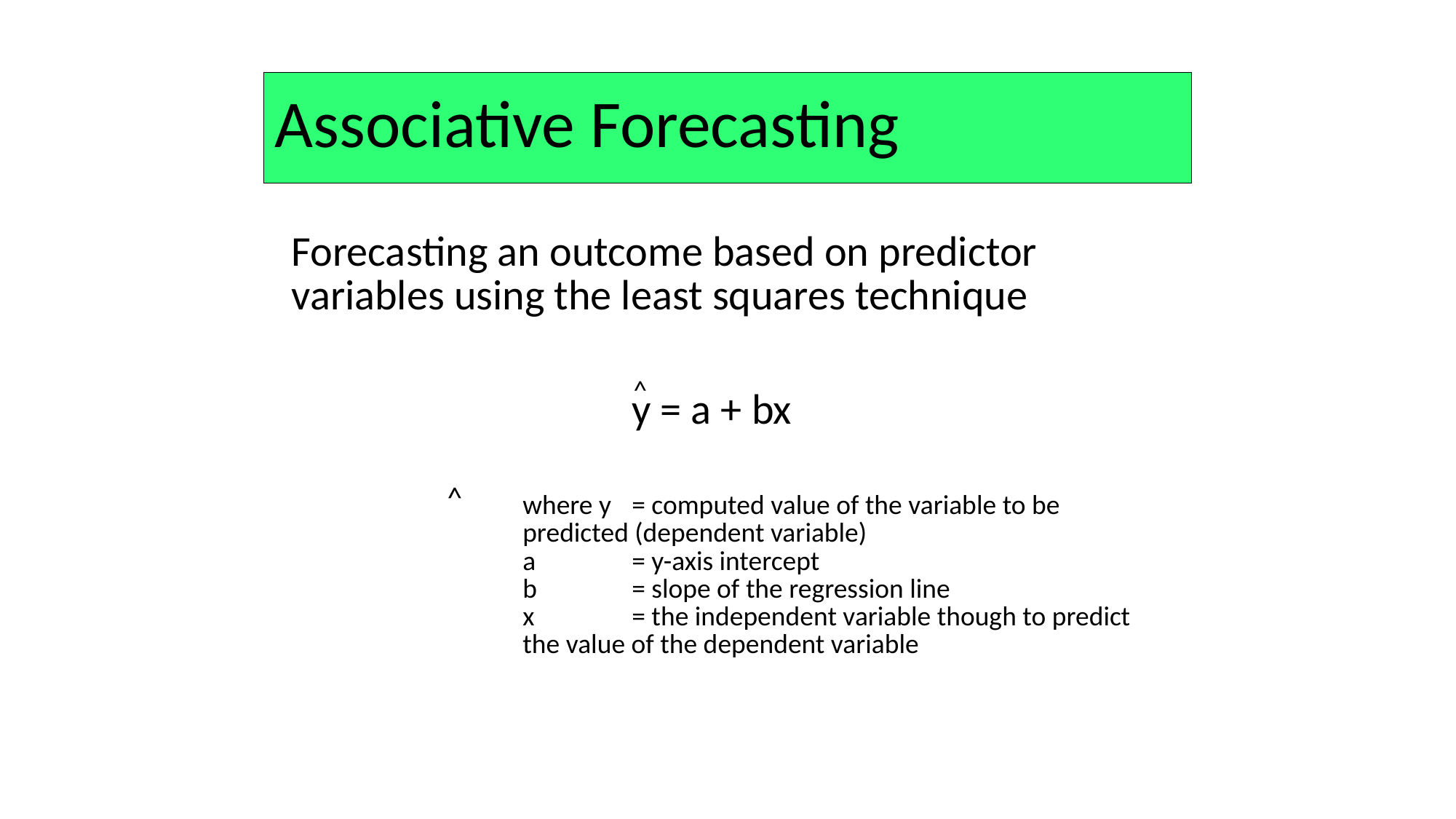

# Associative Forecasting
Forecasting an outcome based on predictor variables using the least squares technique
^
y = a + bx
^
	where y	= computed value of the variable to be predicted (dependent variable)
	a	= y-axis intercept
	b	= slope of the regression line
	x	= the independent variable though to predict the value of the dependent variable